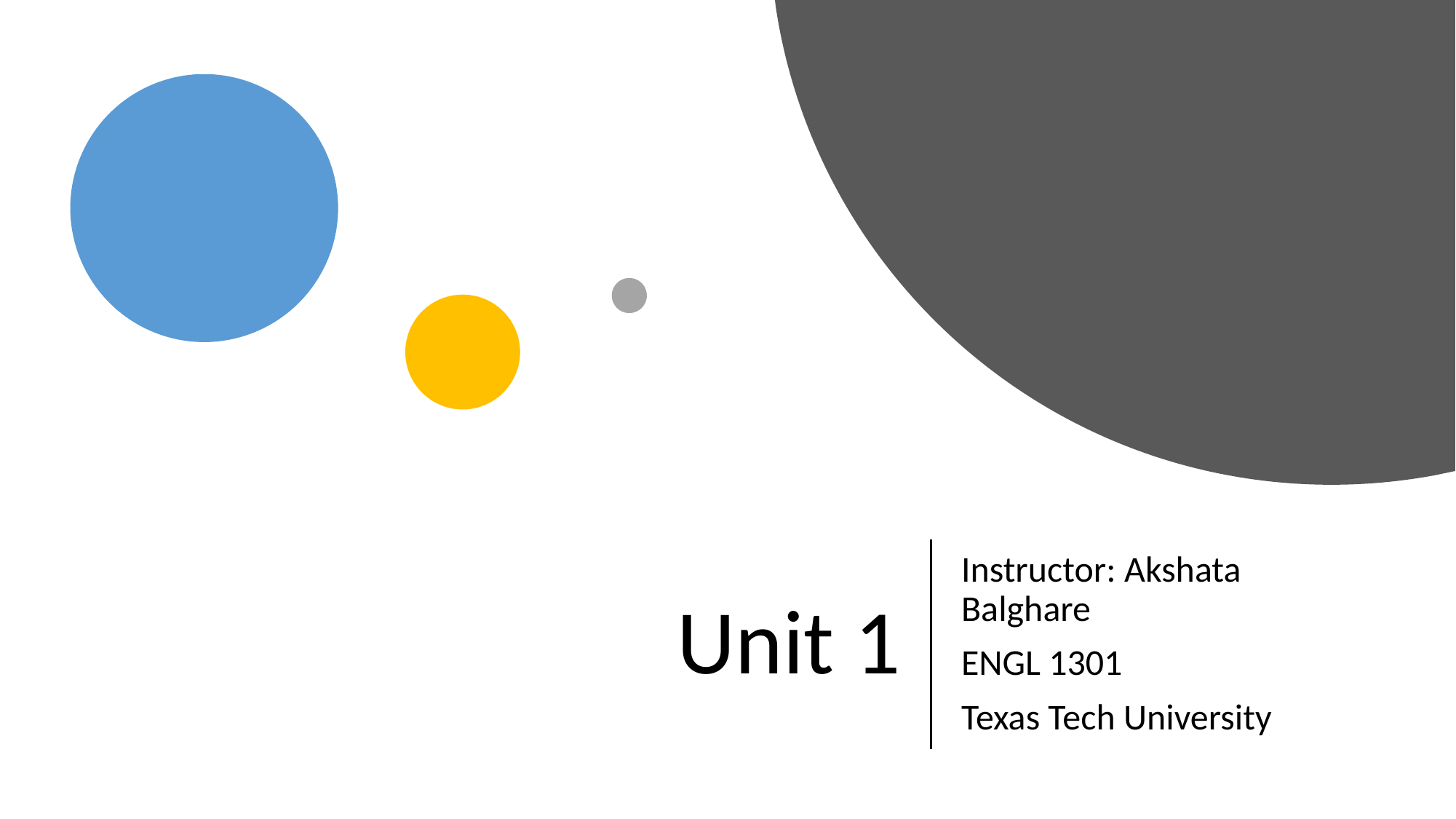

# Unit 1
Instructor: Akshata Balghare
ENGL 1301
Texas Tech University